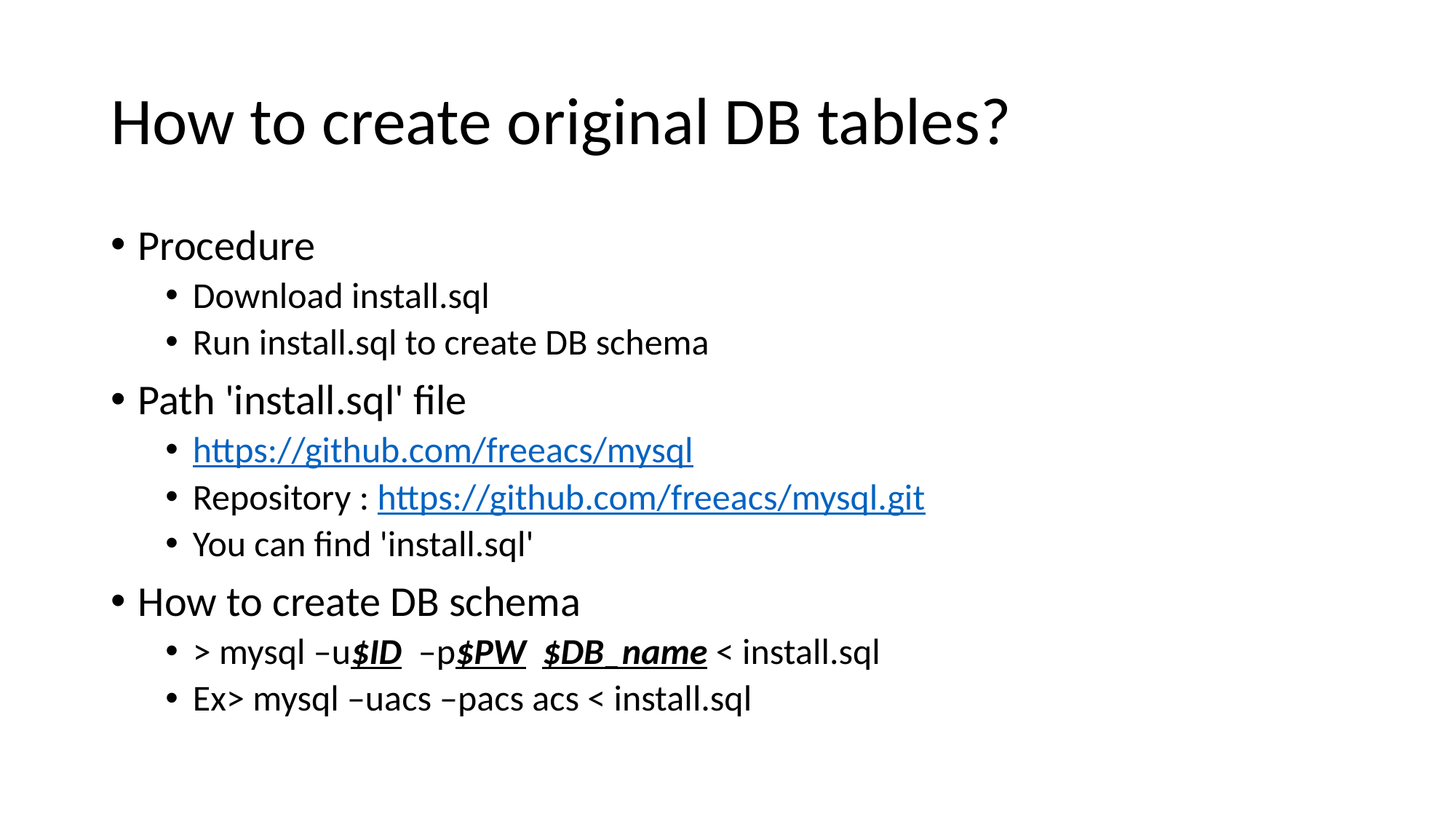

# How to create original DB tables?
Procedure
Download install.sql
Run install.sql to create DB schema
Path 'install.sql' file
https://github.com/freeacs/mysql
Repository : https://github.com/freeacs/mysql.git
You can find 'install.sql'
How to create DB schema
> mysql –u$ID  –p$PW  $DB_name < install.sql
Ex> mysql –uacs –pacs acs < install.sql